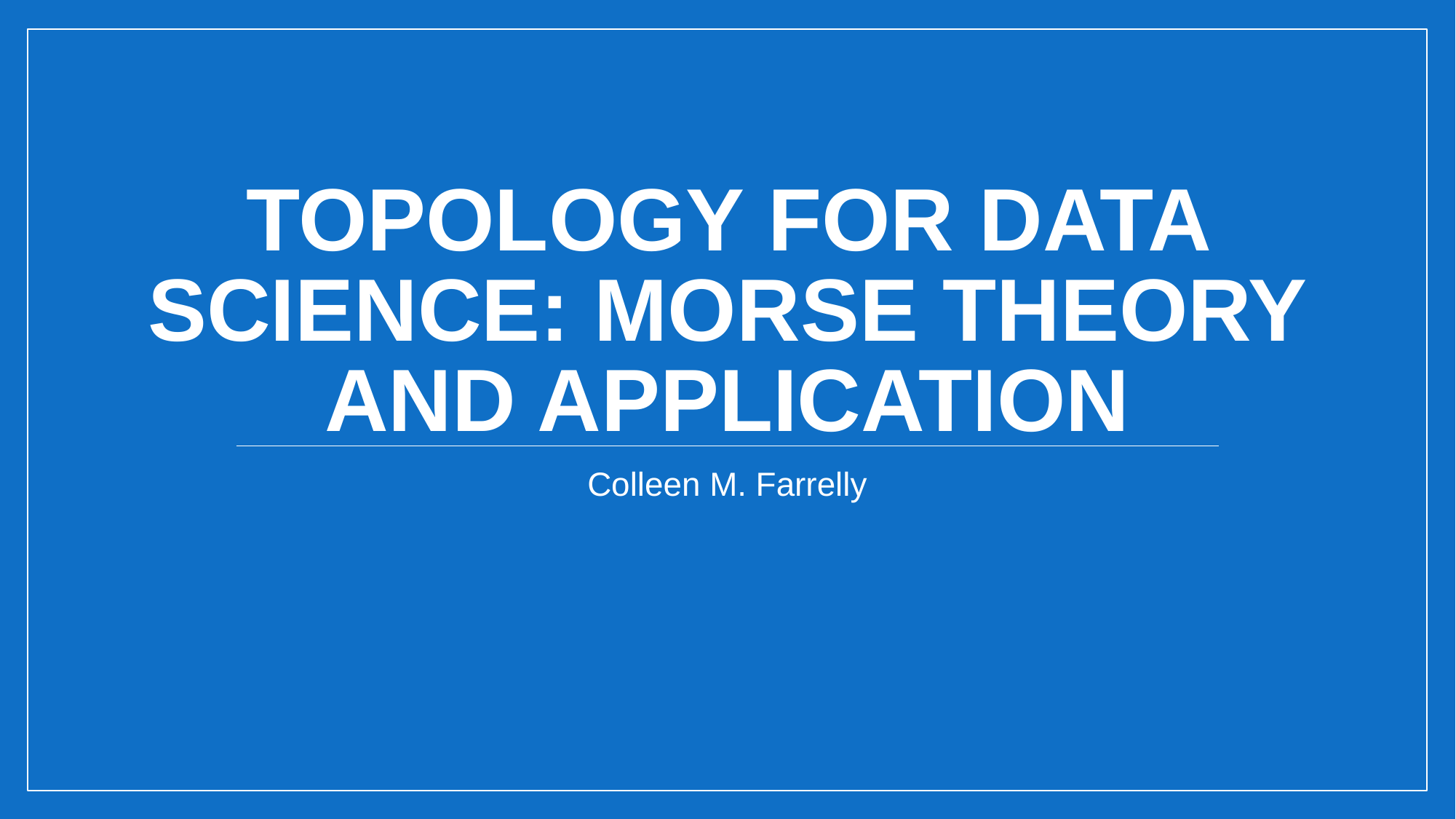

# Topology for Data Science: Morse Theory and Application
Colleen M. Farrelly